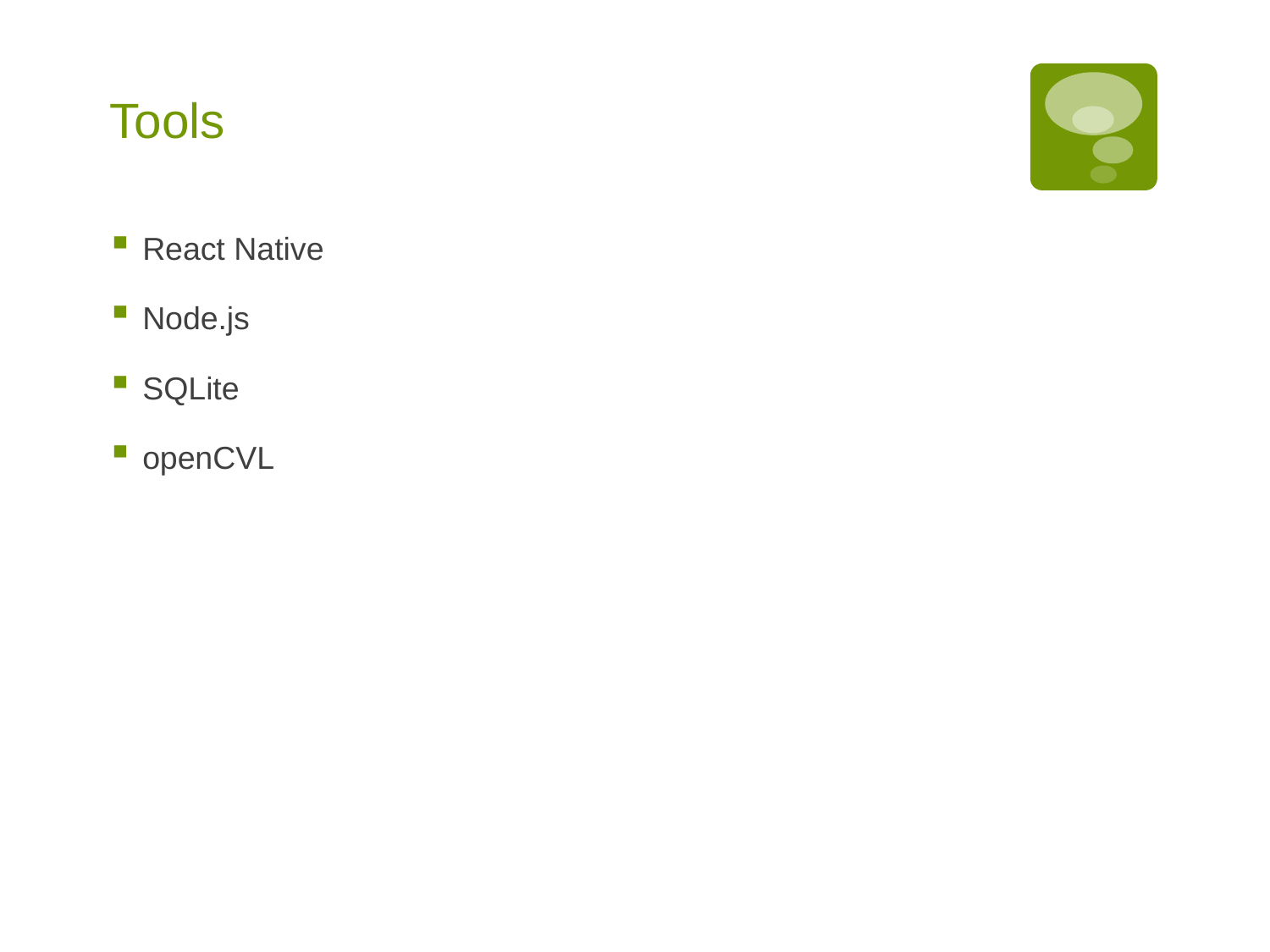

# Tools
React Native
Node.js
SQLite
openCVL